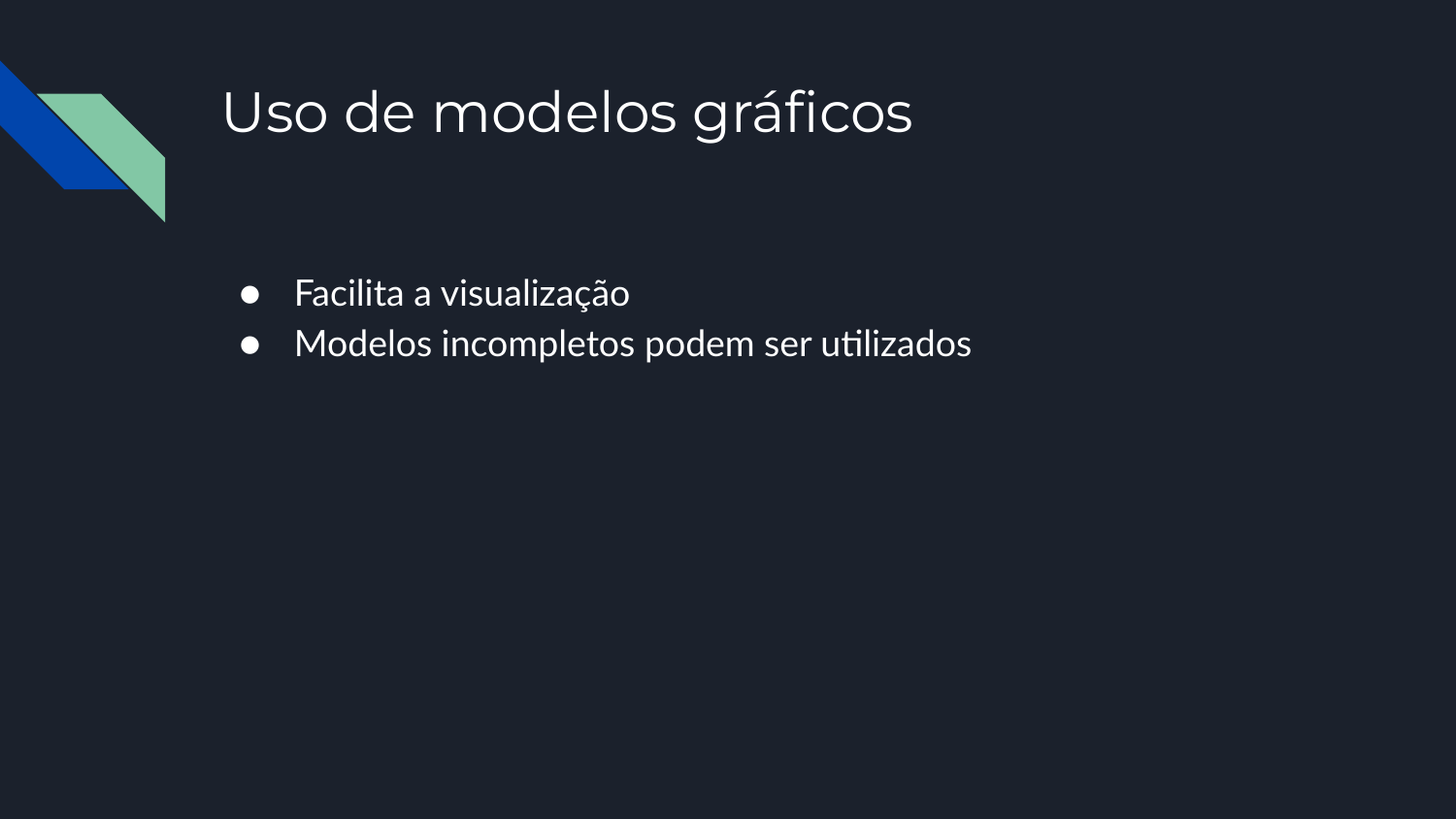

# Uso de modelos gráficos
Facilita a visualização
Modelos incompletos podem ser utilizados